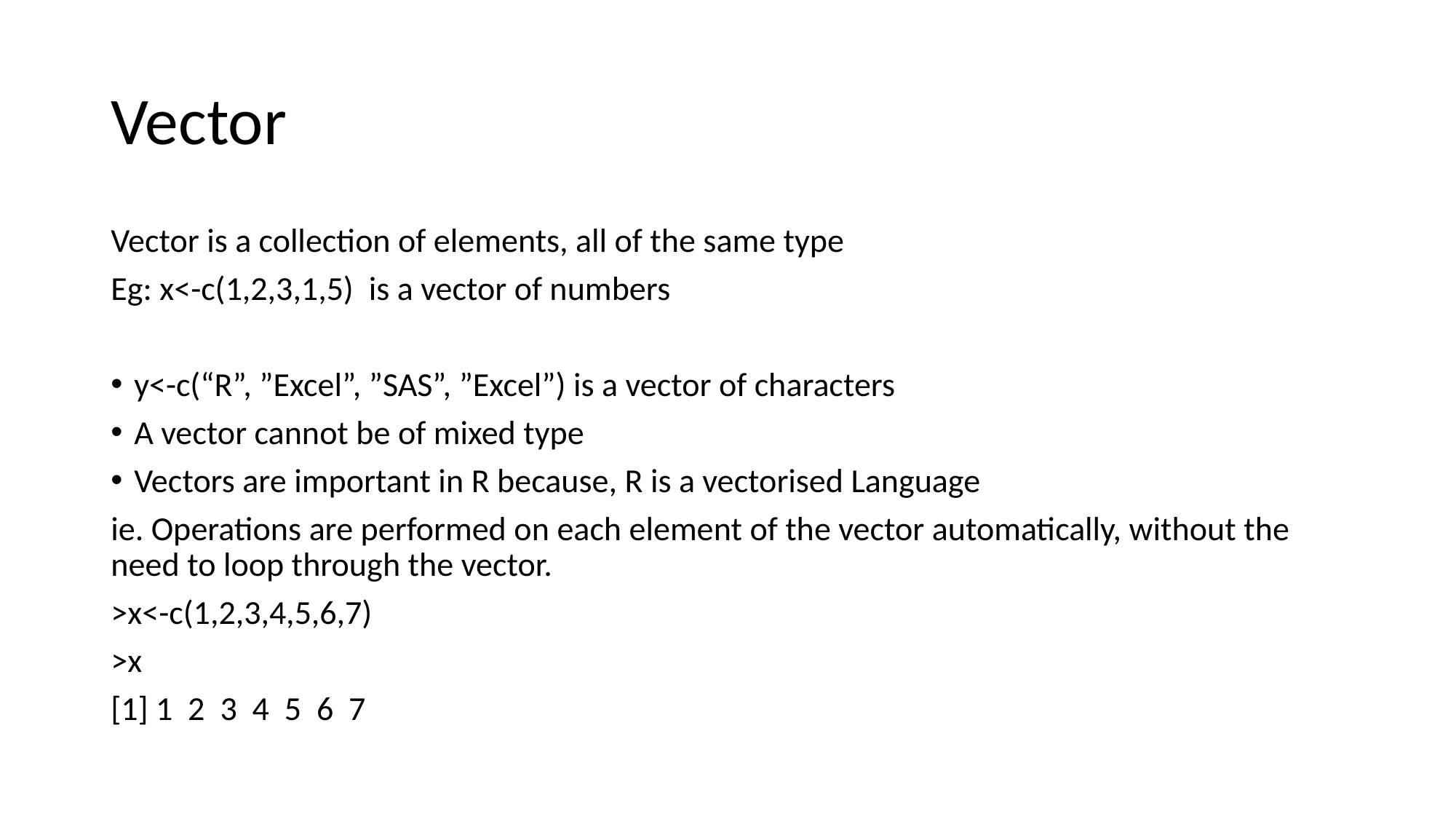

# Vector
Vector is a collection of elements, all of the same type
Eg: x<-c(1,2,3,1,5)  is a vector of numbers

y<-c(“R”, ”Excel”, ”SAS”, ”Excel”) is a vector of characters
A vector cannot be of mixed type
Vectors are important in R because, R is a vectorised Language
ie. Operations are performed on each element of the vector automatically, without the need to loop through the vector.
>x<-c(1,2,3,4,5,6,7)
>x
[1] 1  2  3  4  5  6  7